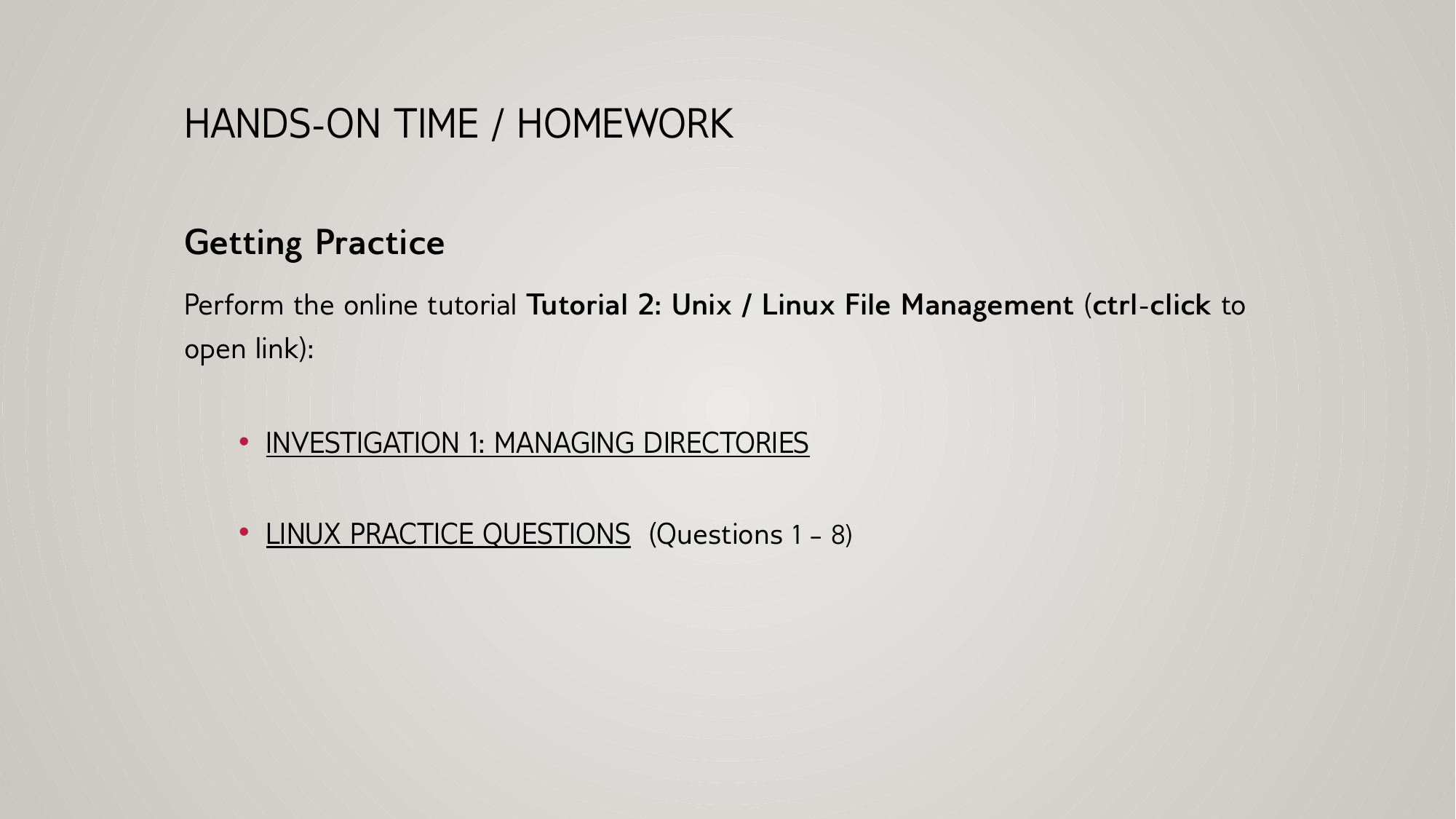

# Hands-on Time / HOMEWORK
Getting Practice
Perform the online tutorial Tutorial 2: Unix / Linux File Management (ctrl-click to open link):
INVESTIGATION 1: MANAGING DIRECTORIES
LINUX PRACTICE QUESTIONS  (Questions 1 – 8)